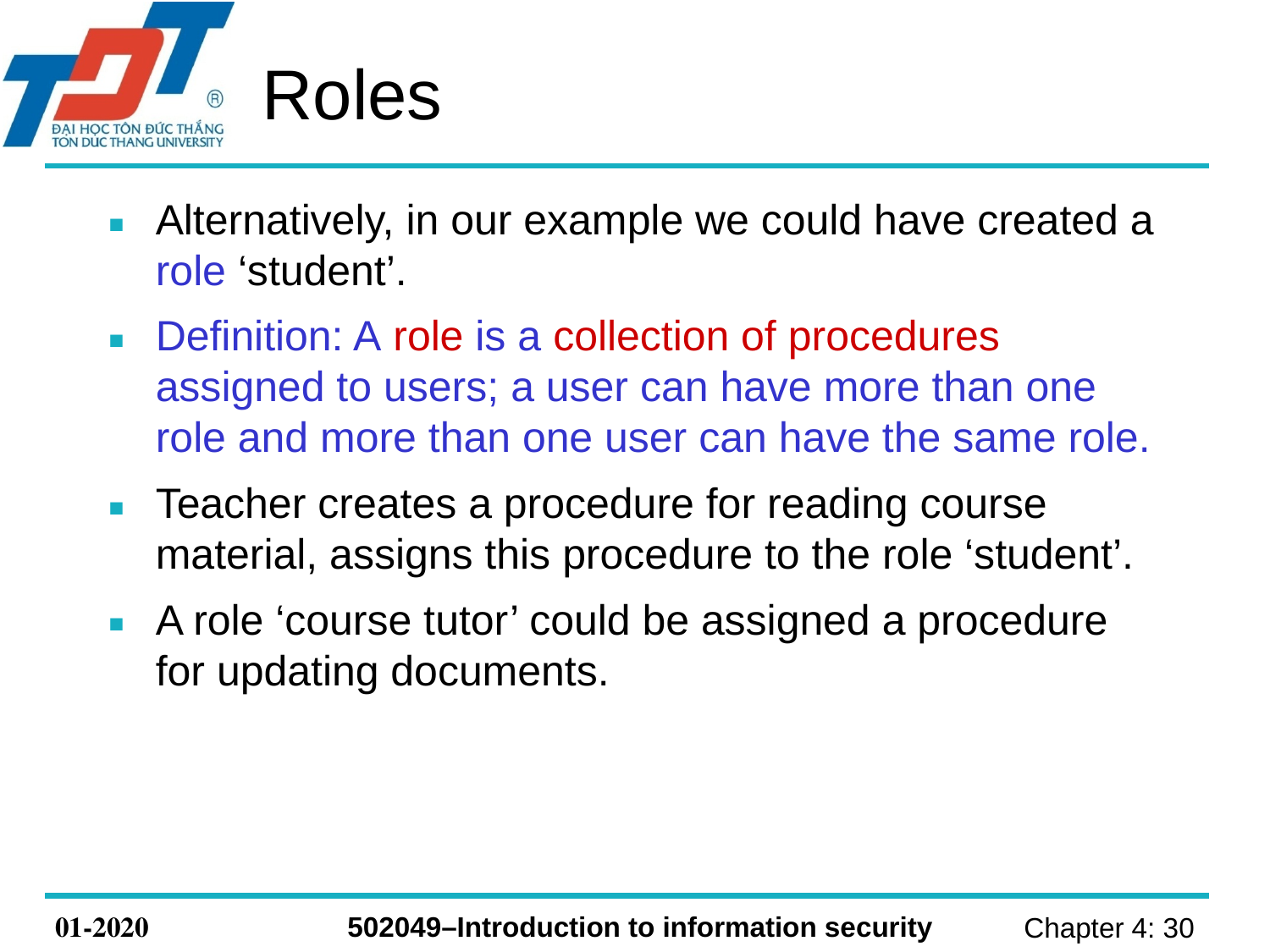

# Roles
Alternatively, in our example we could have created a role ‘student’.
Definition: A role is a collection of procedures assigned to users; a user can have more than one role and more than one user can have the same role.
Teacher creates a procedure for reading course material, assigns this procedure to the role ‘student’.
A role ‘course tutor’ could be assigned a procedure for updating documents.